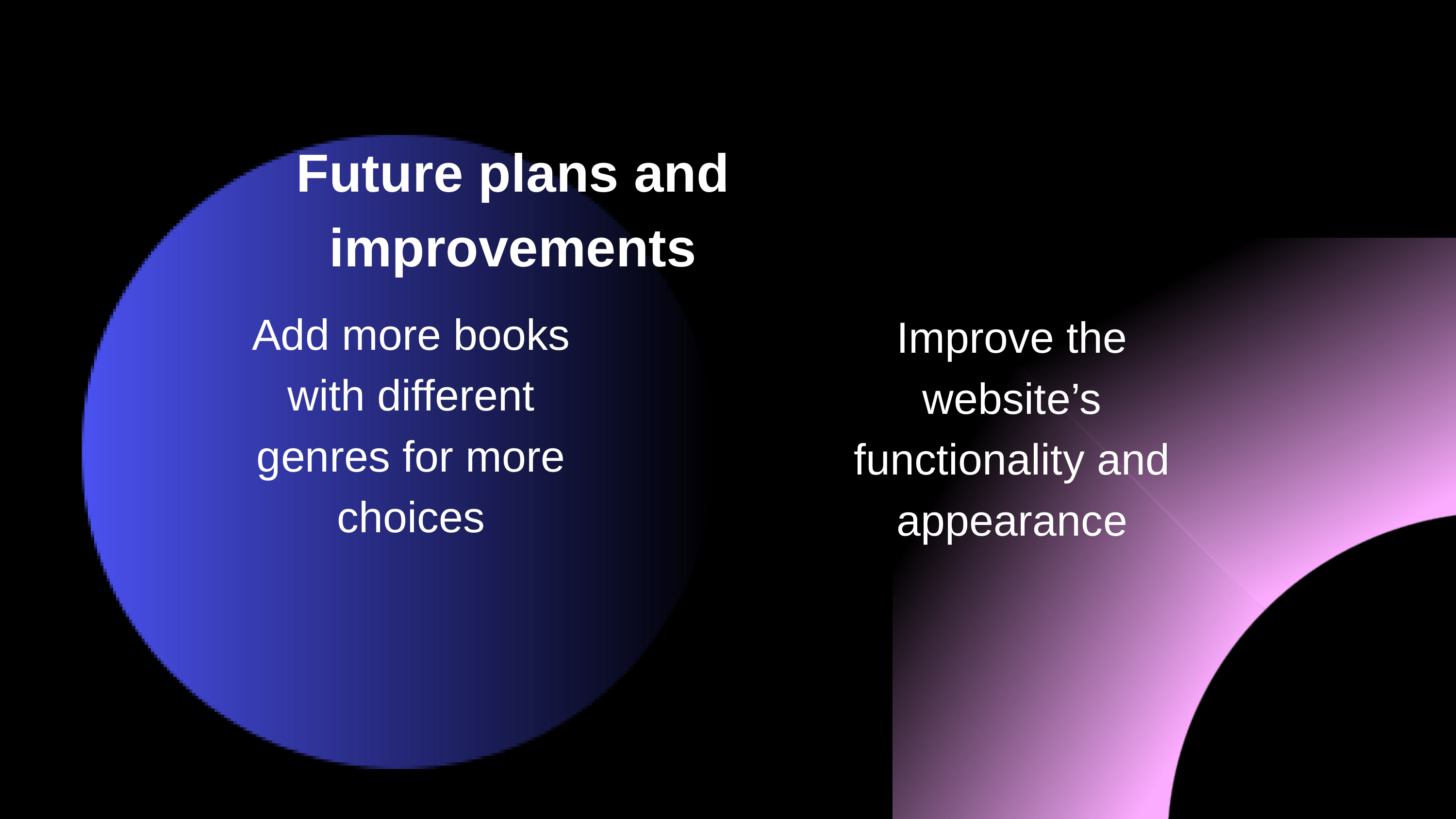

Future plans and improvements

Add more books with different genres for more choices

Improve the website’s functionality and appearance